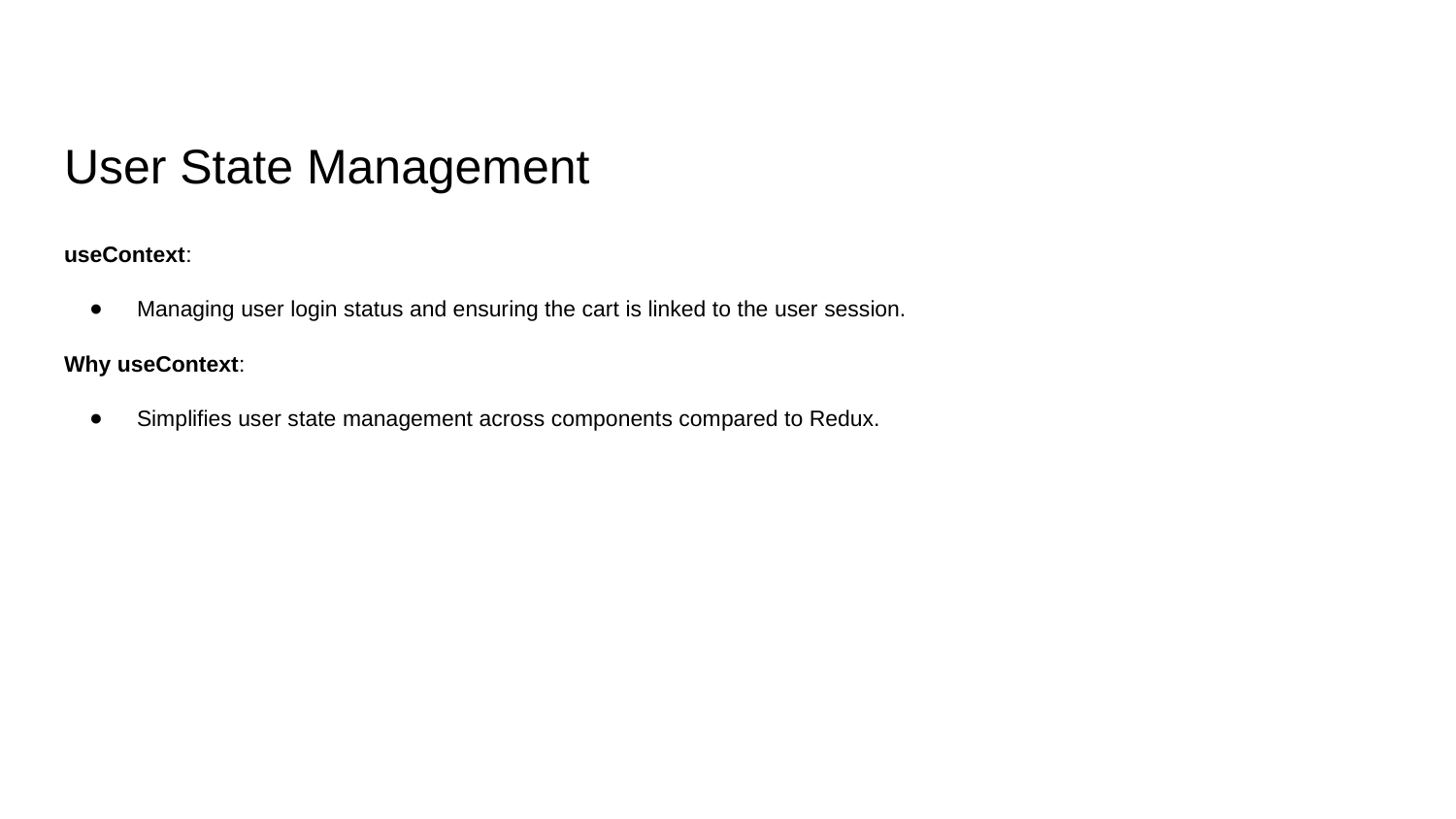

# User State Management
useContext:
Managing user login status and ensuring the cart is linked to the user session.
Why useContext:
Simplifies user state management across components compared to Redux.